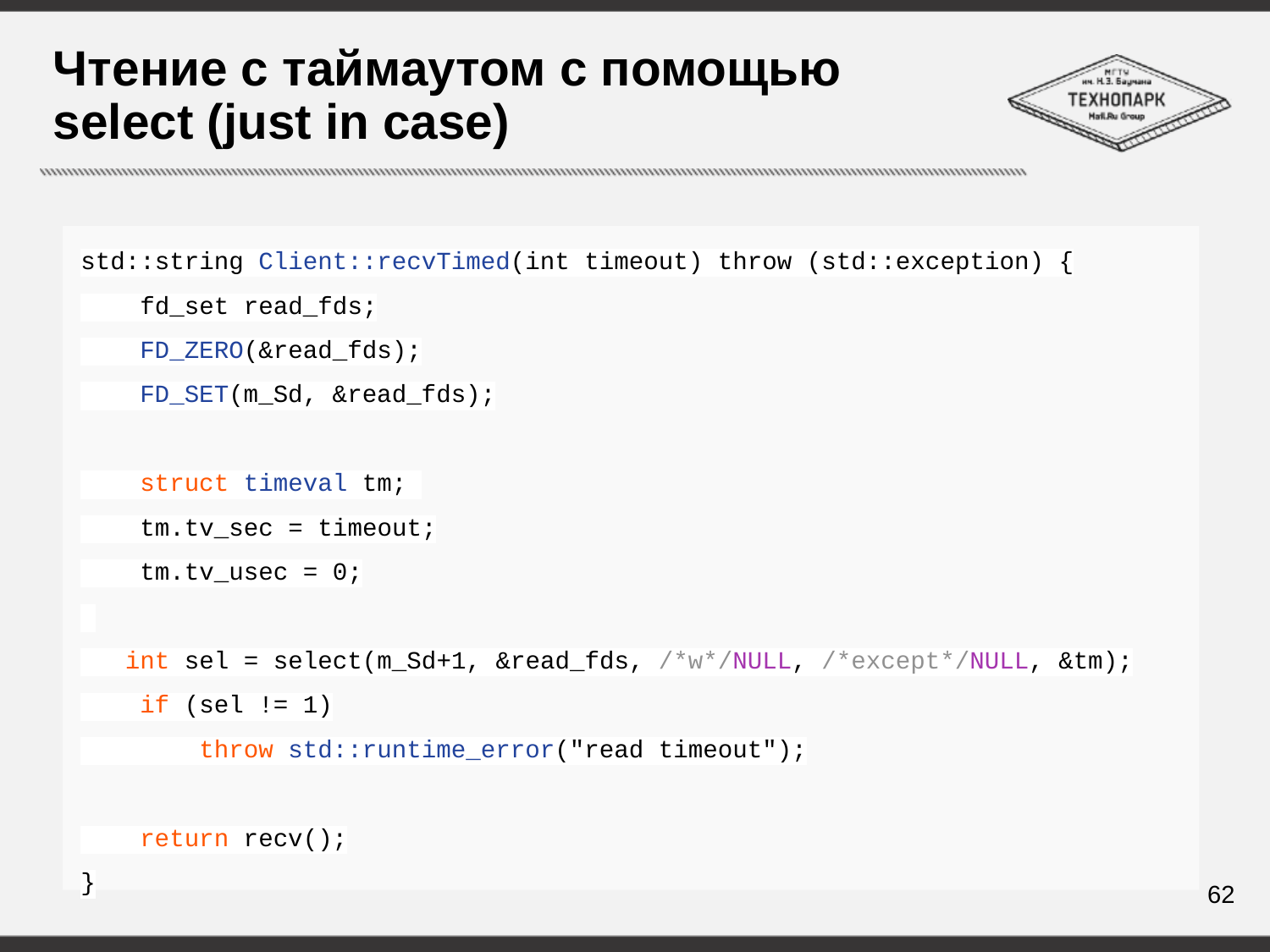

# Чтение с таймаутом c помощью select (just in case)
std::string Client::recvTimed(int timeout) throw (std::exception) {
    fd_set read_fds;
    FD_ZERO(&read_fds);
    FD_SET(m_Sd, &read_fds);
    struct timeval tm;
    tm.tv_sec = timeout;
    tm.tv_usec = 0;
   int sel = select(m_Sd+1, &read_fds, /*w*/NULL, /*except*/NULL, &tm);
    if (sel != 1)
        throw std::runtime_error("read timeout");
    return recv();
}
62